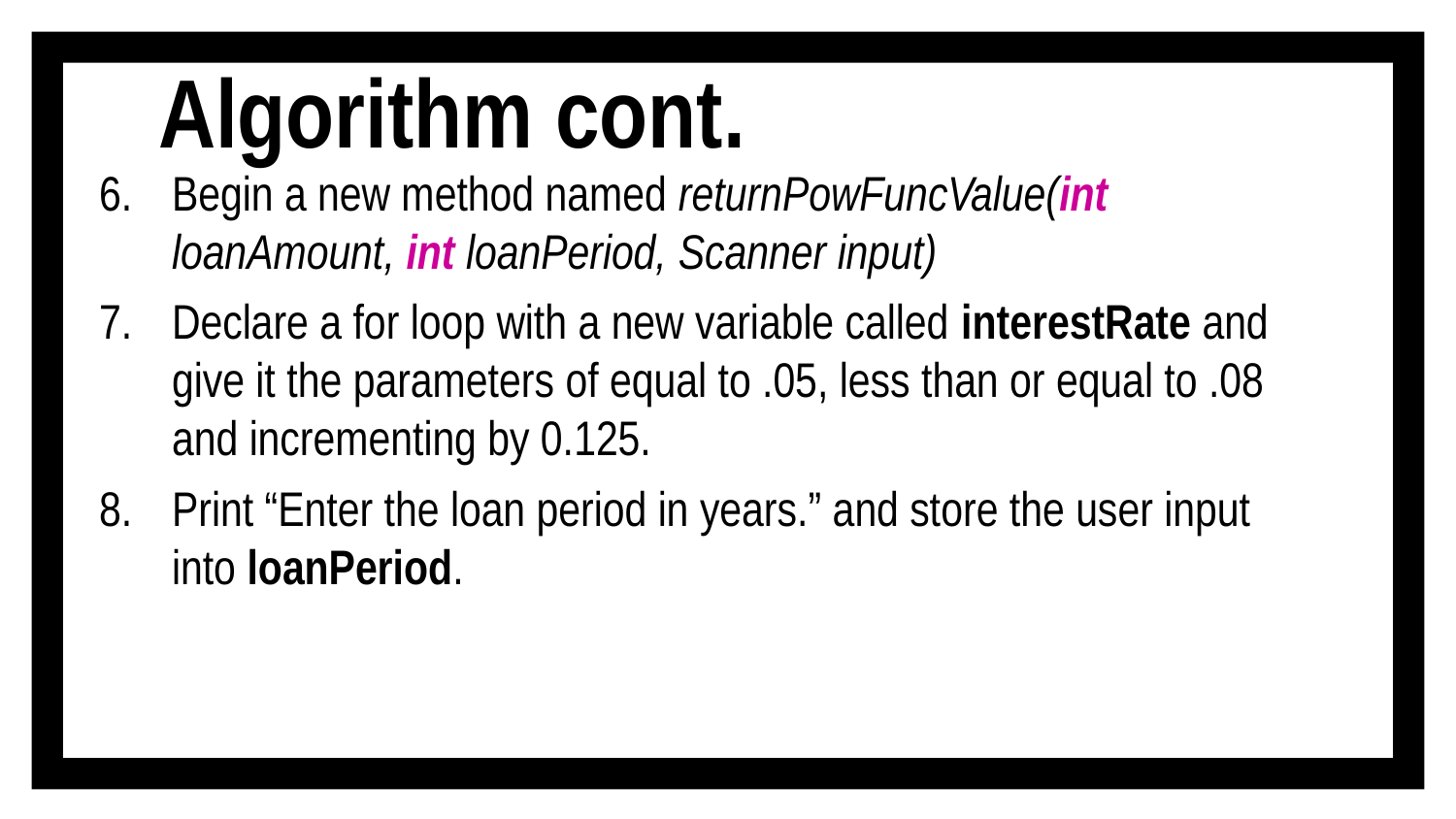

# Algorithm cont.
Begin a new method named returnPowFuncValue(int loanAmount, int loanPeriod, Scanner input)
Declare a for loop with a new variable called interestRate and give it the parameters of equal to .05, less than or equal to .08 and incrementing by 0.125.
Print “Enter the loan period in years.” and store the user input into loanPeriod.